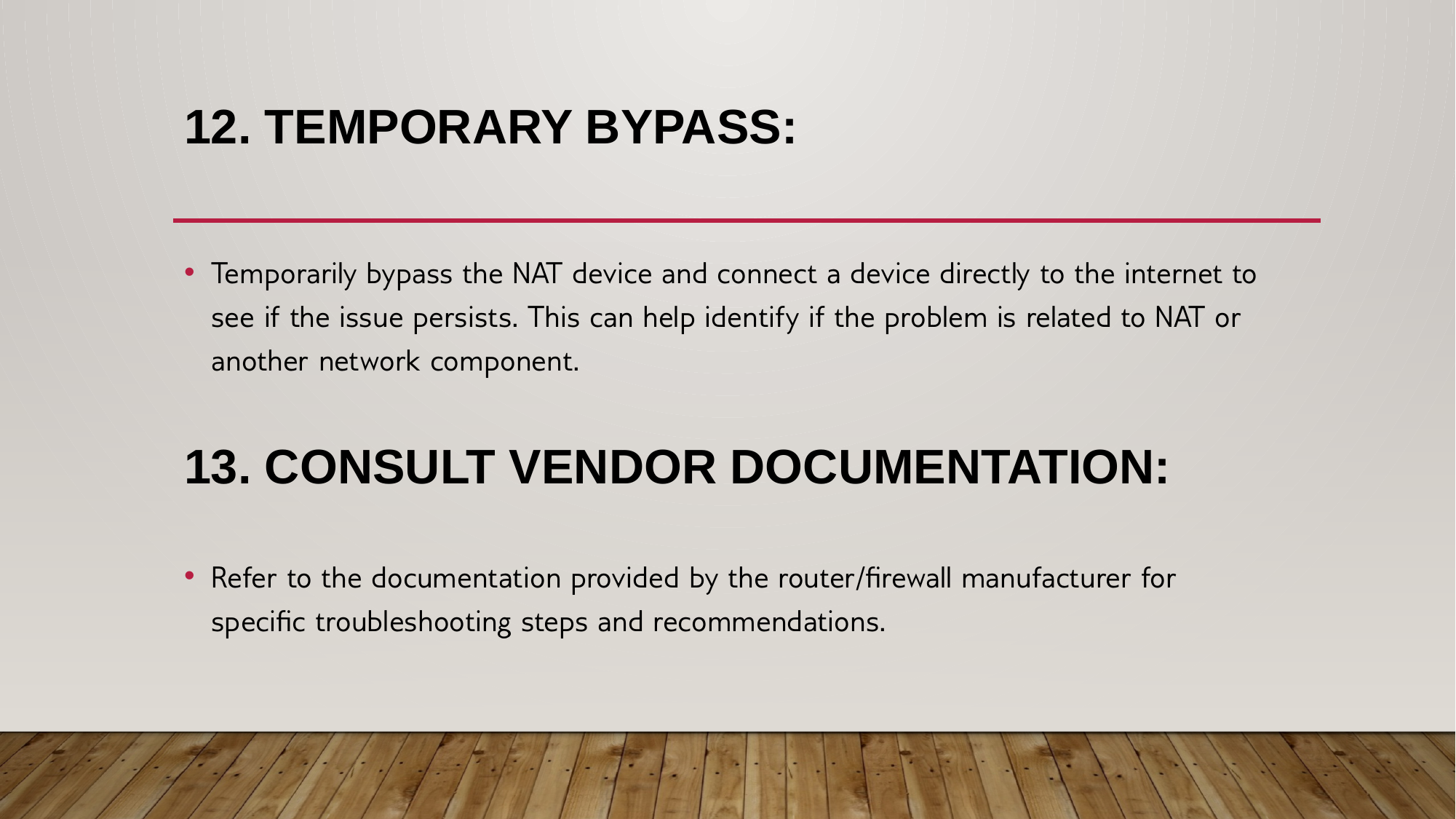

# 12. Temporary Bypass:
Temporarily bypass the NAT device and connect a device directly to the internet to see if the issue persists. This can help identify if the problem is related to NAT or another network component.
13. Consult Vendor Documentation:
Refer to the documentation provided by the router/firewall manufacturer for specific troubleshooting steps and recommendations.